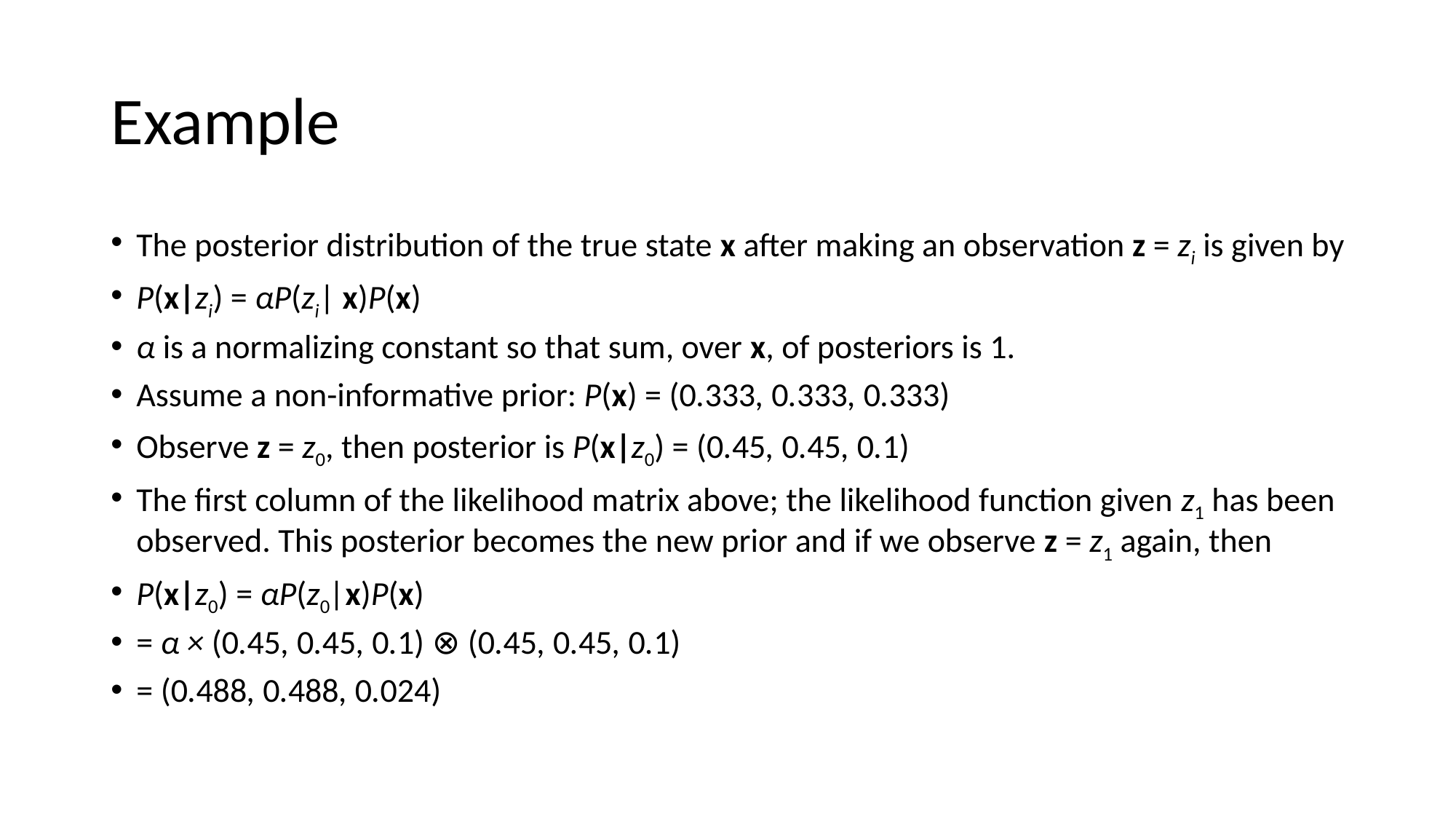

# Example
The posterior distribution of the true state x after making an observation z = zi is given by
P(x|zi) = αP(zi| x)P(x)
α is a normalizing constant so that sum, over x, of posteriors is 1.
Assume a non-informative prior: P(x) = (0.333, 0.333, 0.333)
Observe z = z0, then posterior is P(x|z0) = (0.45, 0.45, 0.1)
The first column of the likelihood matrix above; the likelihood function given z1 has been observed. This posterior becomes the new prior and if we observe z = z1 again, then
P(x|z0) = αP(z0|x)P(x)
= α × (0.45, 0.45, 0.1) ⊗ (0.45, 0.45, 0.1)
= (0.488, 0.488, 0.024)